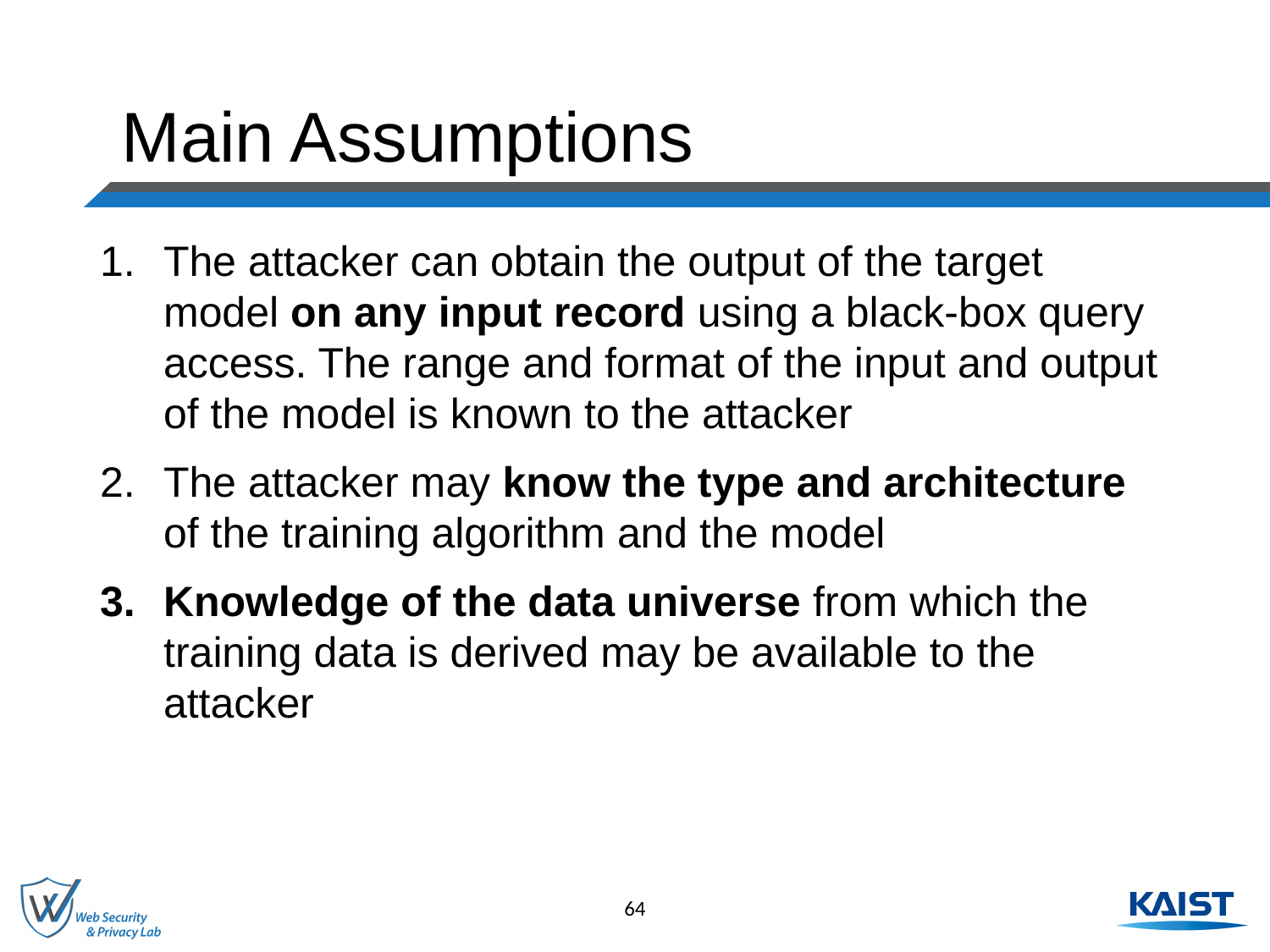

# Main Assumptions
The attacker can obtain the output of the target model on any input record using a black-box query access. The range and format of the input and output of the model is known to the attacker
The attacker may know the type and architecture of the training algorithm and the model
Knowledge of the data universe from which the training data is derived may be available to the attacker

64